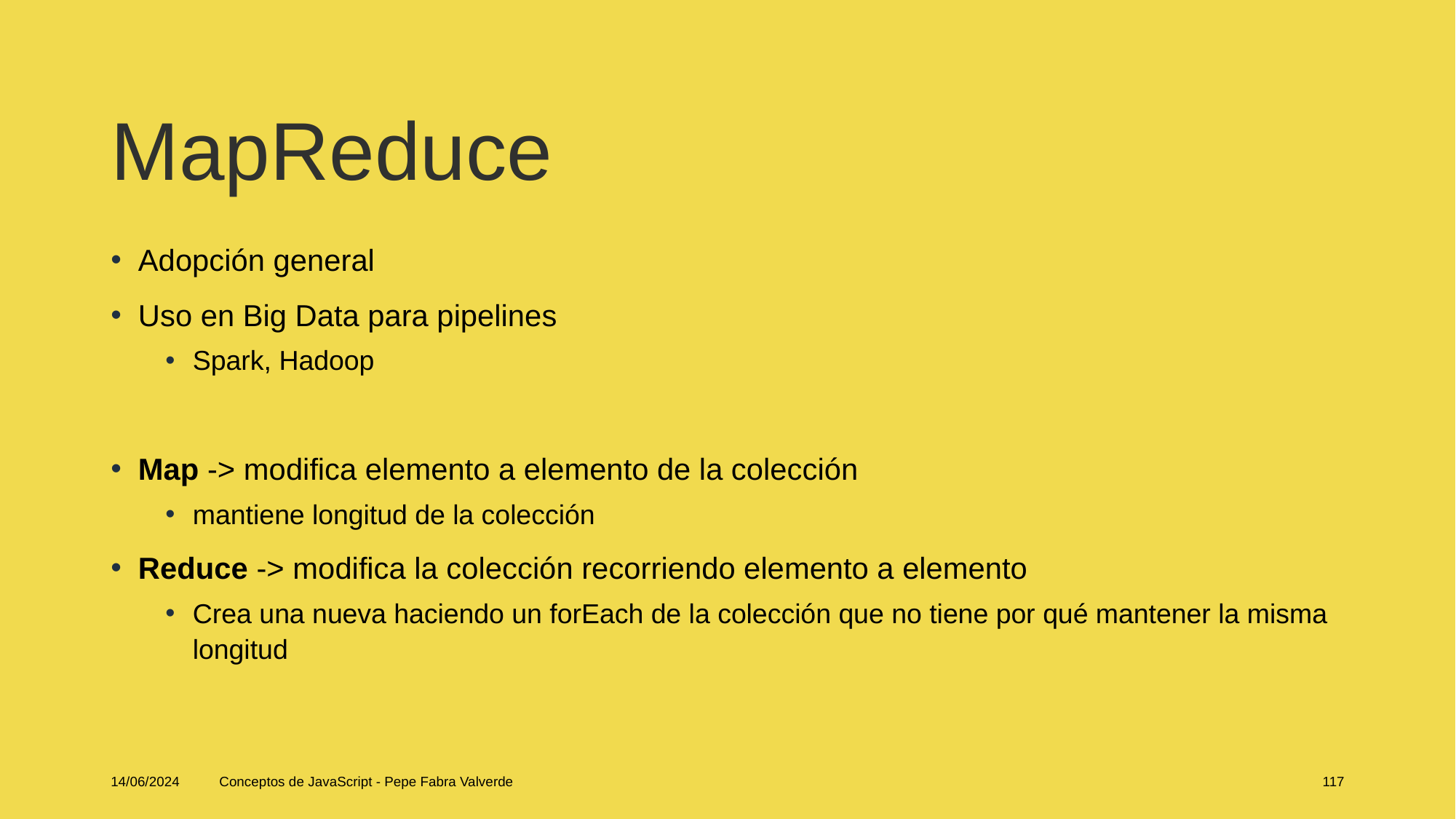

# MapReduce
Adopción general
Uso en Big Data para pipelines
Spark, Hadoop

Map -> modifica elemento a elemento de la colección
mantiene longitud de la colección
Reduce -> modifica la colección recorriendo elemento a elemento
Crea una nueva haciendo un forEach de la colección que no tiene por qué mantener la misma longitud
14/06/2024
Conceptos de JavaScript - Pepe Fabra Valverde
117